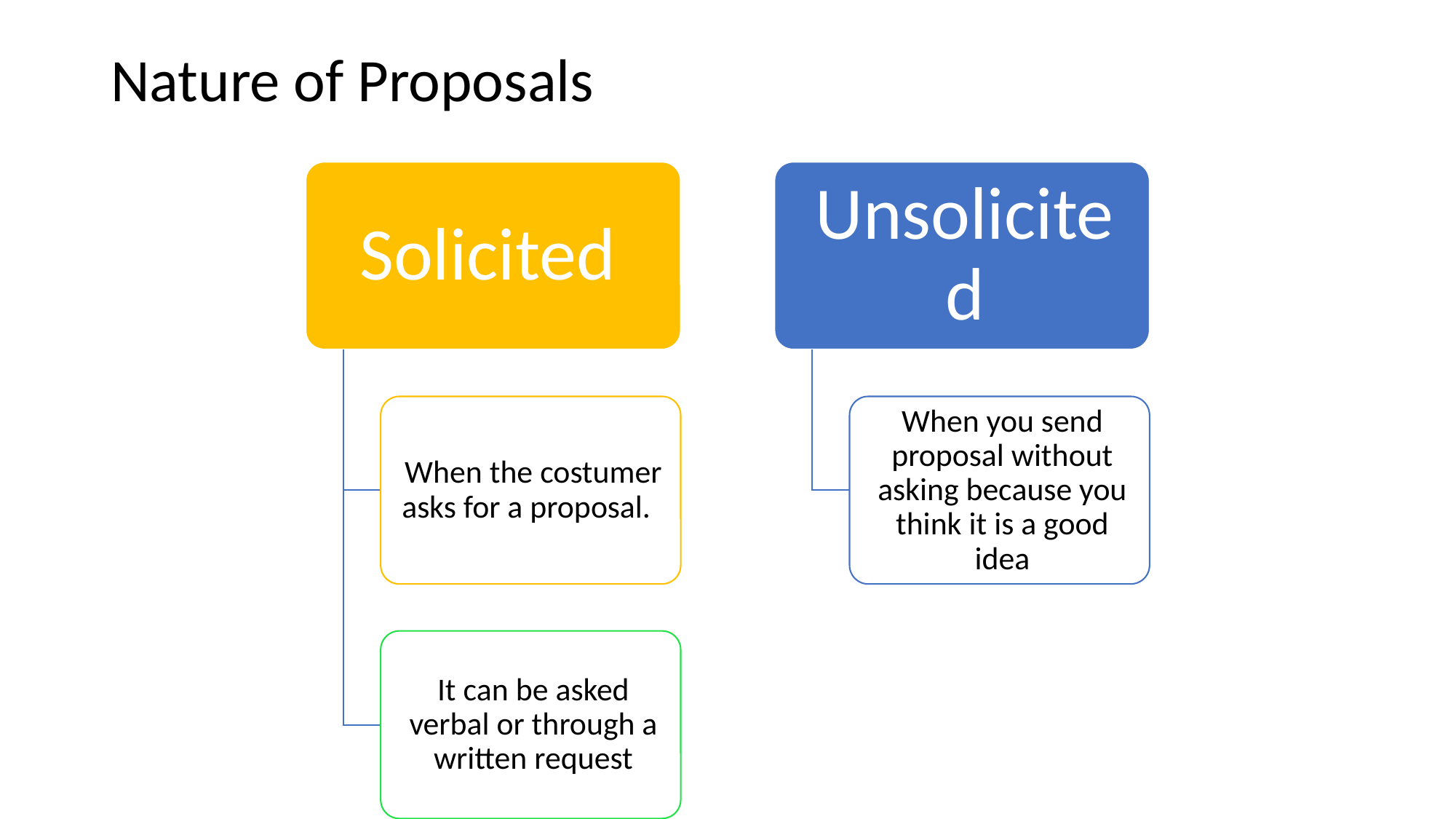

# Nature of Proposals
Solicited
When the costumer asks for a proposal.
It can be asked verbal or through a written request
Unsolicited
When you send proposal without asking because you think it is a good idea